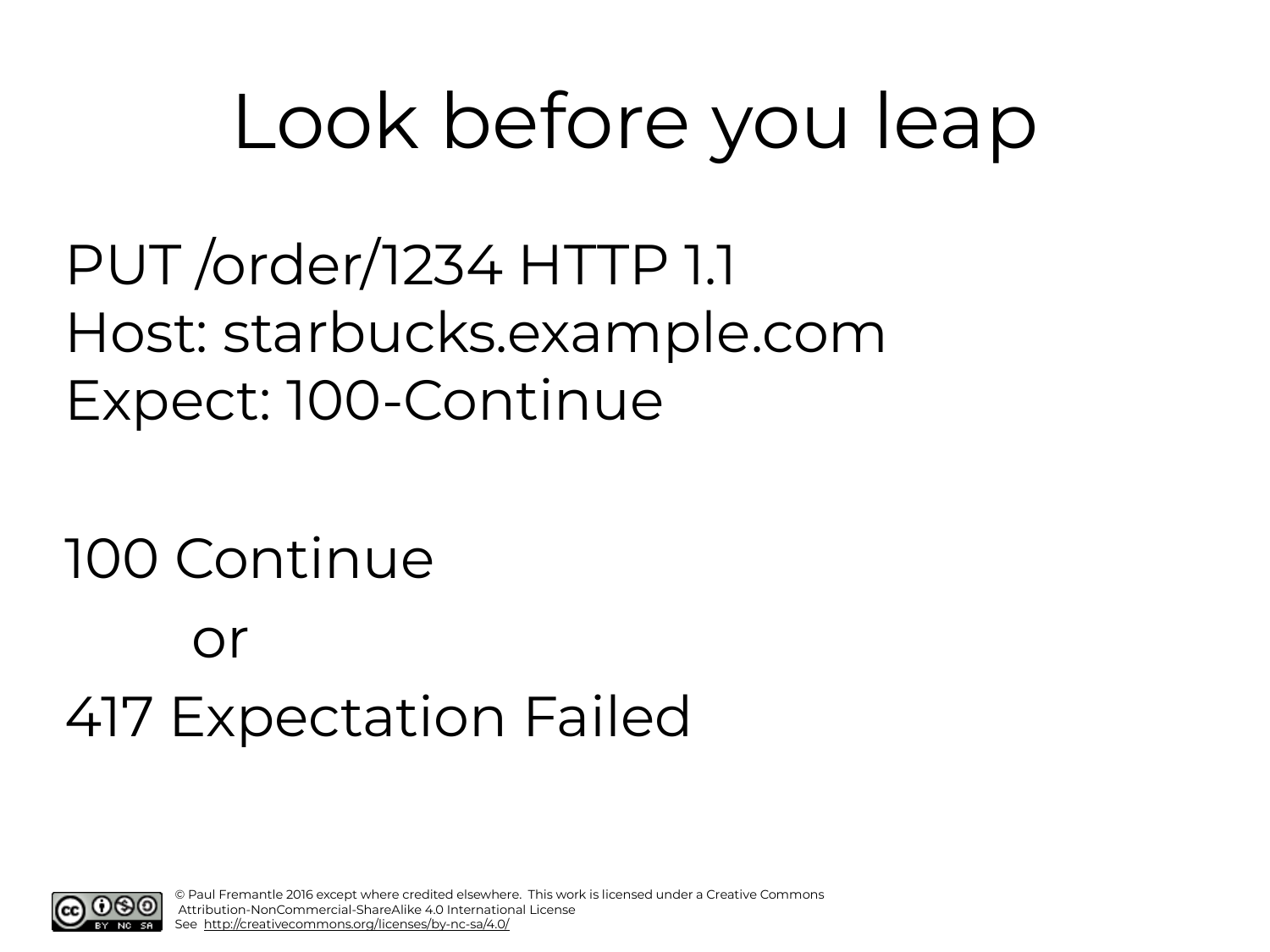

# Look before you leap
PUT /order/1234 HTTP 1.1
Host: starbucks.example.com
Expect: 100-Continue

100 Continue
	or
417 Expectation Failed